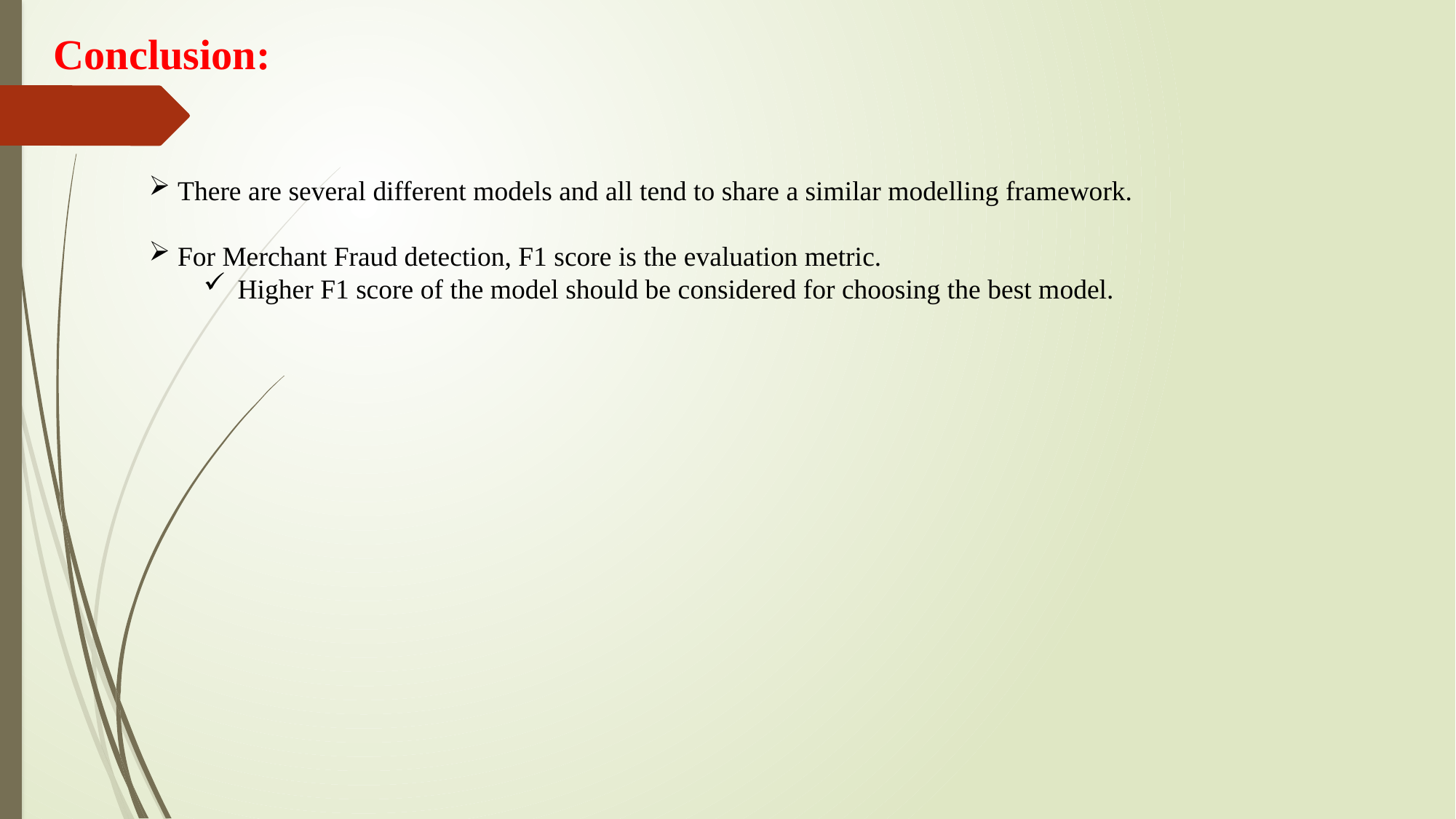

Conclusion:
 There are several different models and all tend to share a similar modelling framework.

 For Merchant Fraud detection, F1 score is the evaluation metric.
Higher F1 score of the model should be considered for choosing the best model.